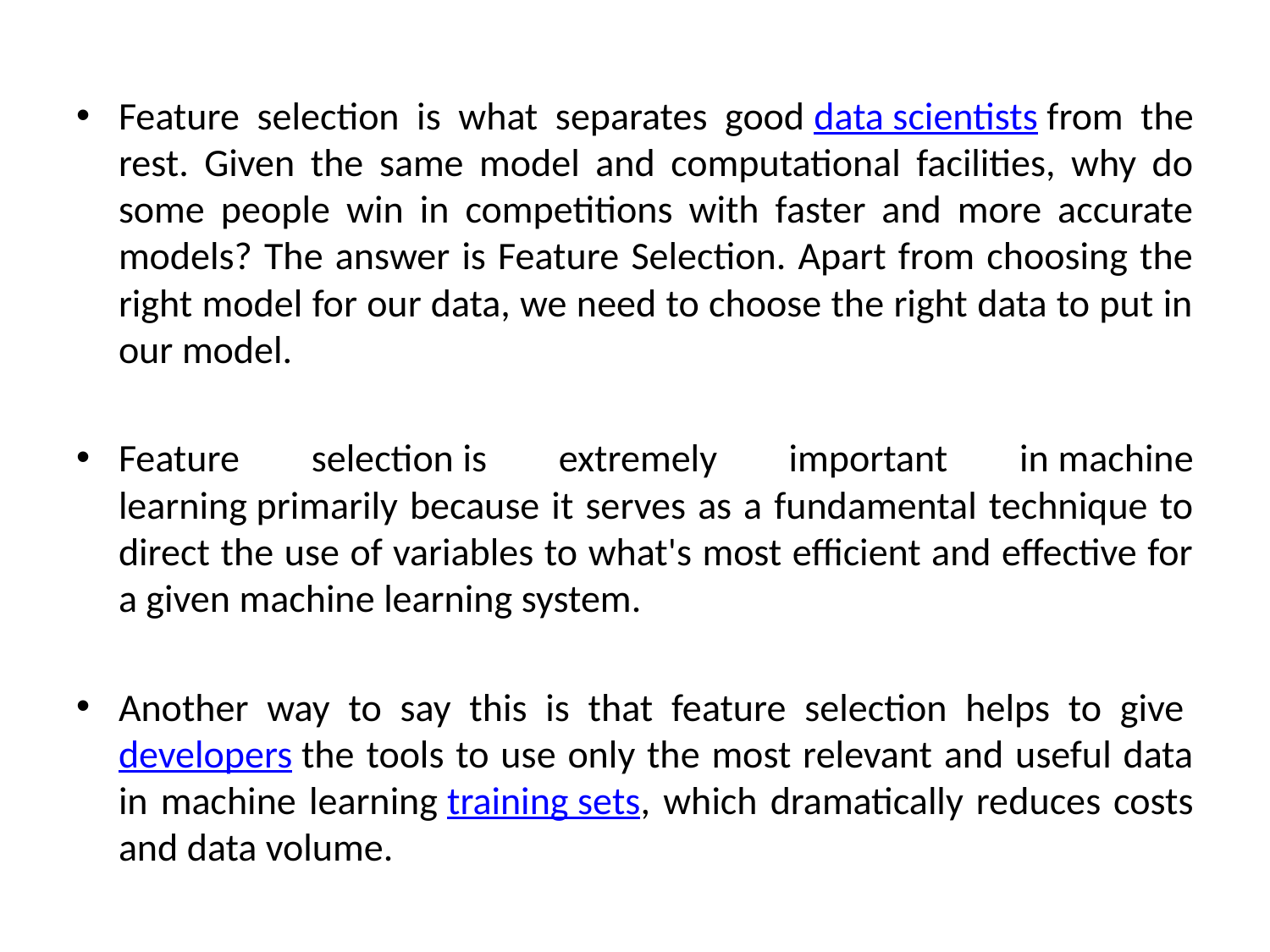

Feature selection is what separates good data scientists from the rest. Given the same model and computational facilities, why do some people win in competitions with faster and more accurate models? The answer is Feature Selection. Apart from choosing the right model for our data, we need to choose the right data to put in our model.

Feature selection is extremely important in machine learning primarily because it serves as a fundamental technique to direct the use of variables to what's most efficient and effective for a given machine learning system.

Another way to say this is that feature selection helps to give developers the tools to use only the most relevant and useful data in machine learning training sets, which dramatically reduces costs and data volume.